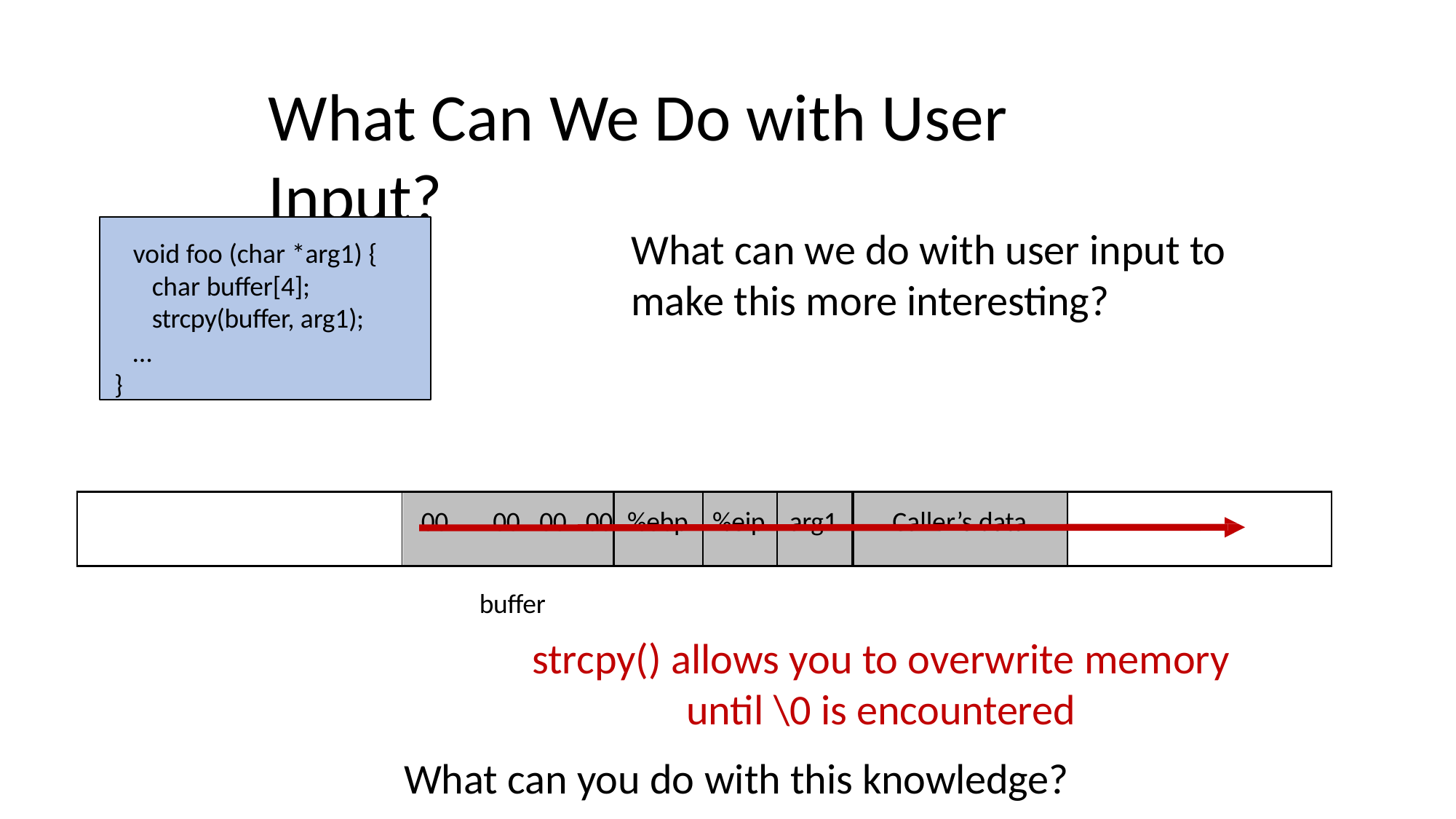

# What Can We Do with User Input?
void foo (char *arg1) { char buffer[4]; strcpy(buffer, arg1);
…
}
What can we do with user input to make this more interesting?
|  | 00 00 00 00 | %ebp | %eip | arg1 | Caller’s data |  |
| --- | --- | --- | --- | --- | --- | --- |

buffer
strcpy() allows you to overwrite memory until \0 is encountered
What can you do with this knowledge?